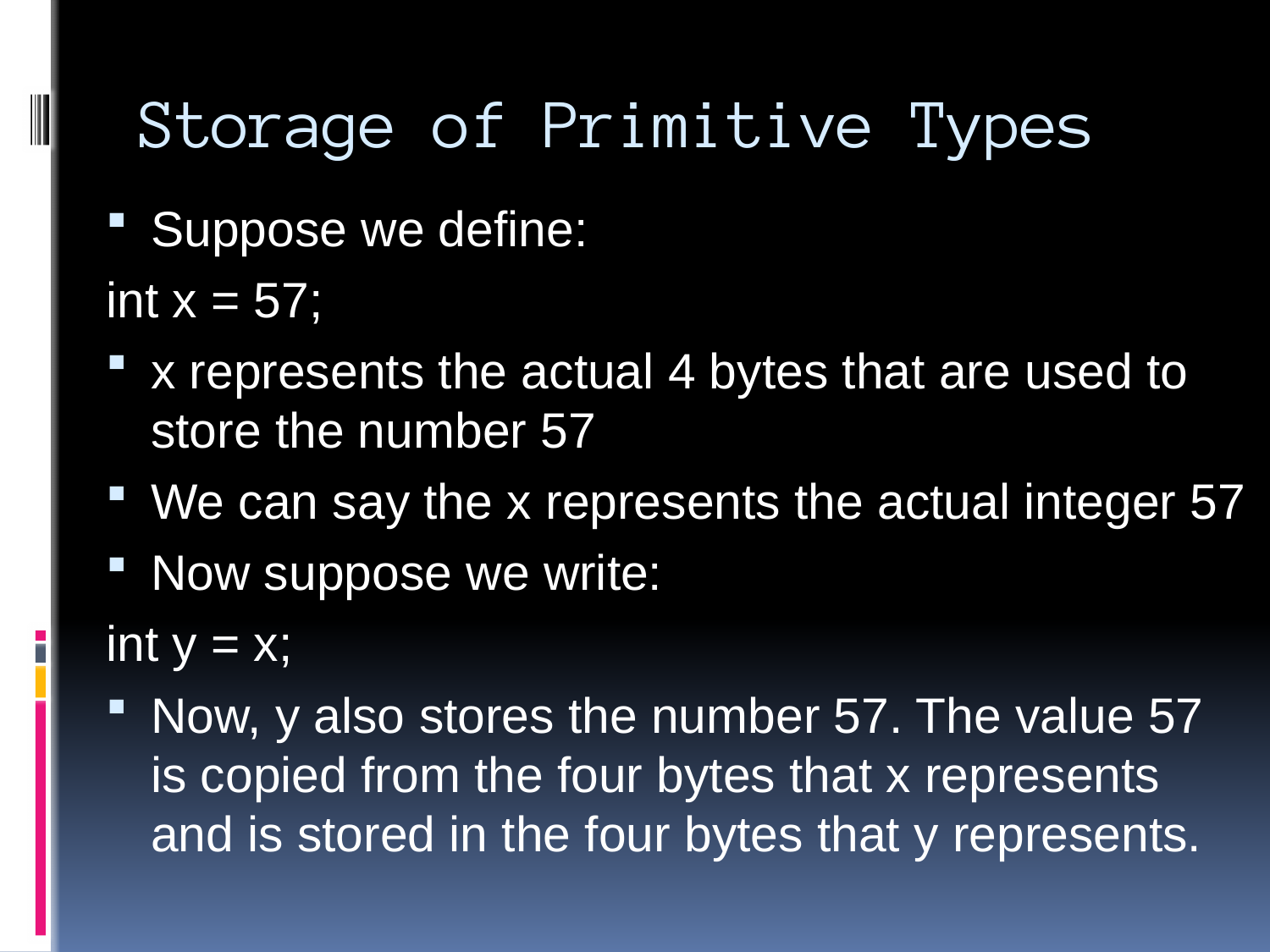

# Storage of Primitive Types
Suppose we define:
int x = 57;
x represents the actual 4 bytes that are used to store the number 57
We can say the x represents the actual integer 57
Now suppose we write:
int y = x;
Now, y also stores the number 57. The value 57 is copied from the four bytes that x represents and is stored in the four bytes that y represents.